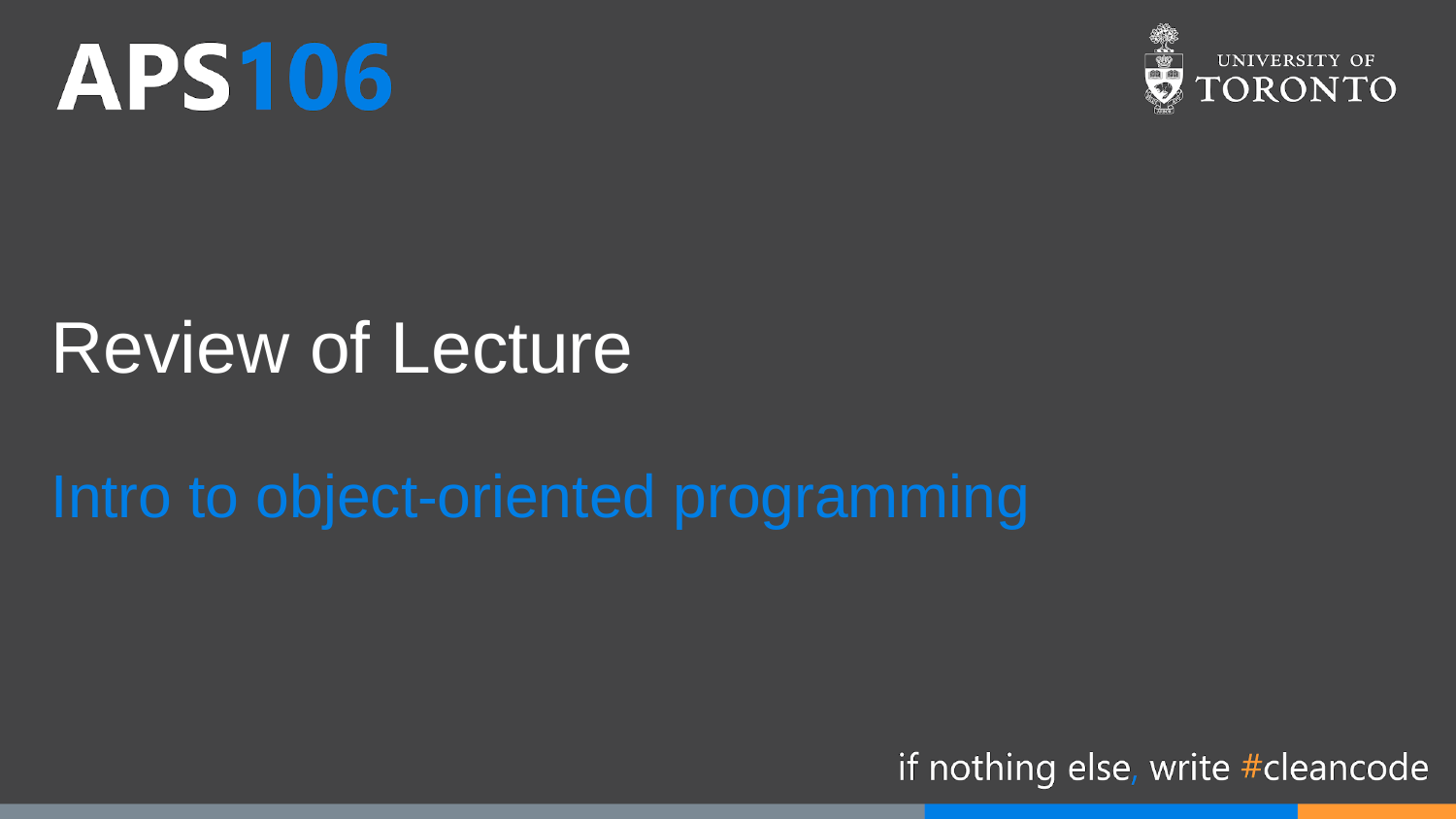

# Review of Lecture
Intro to object-oriented programming